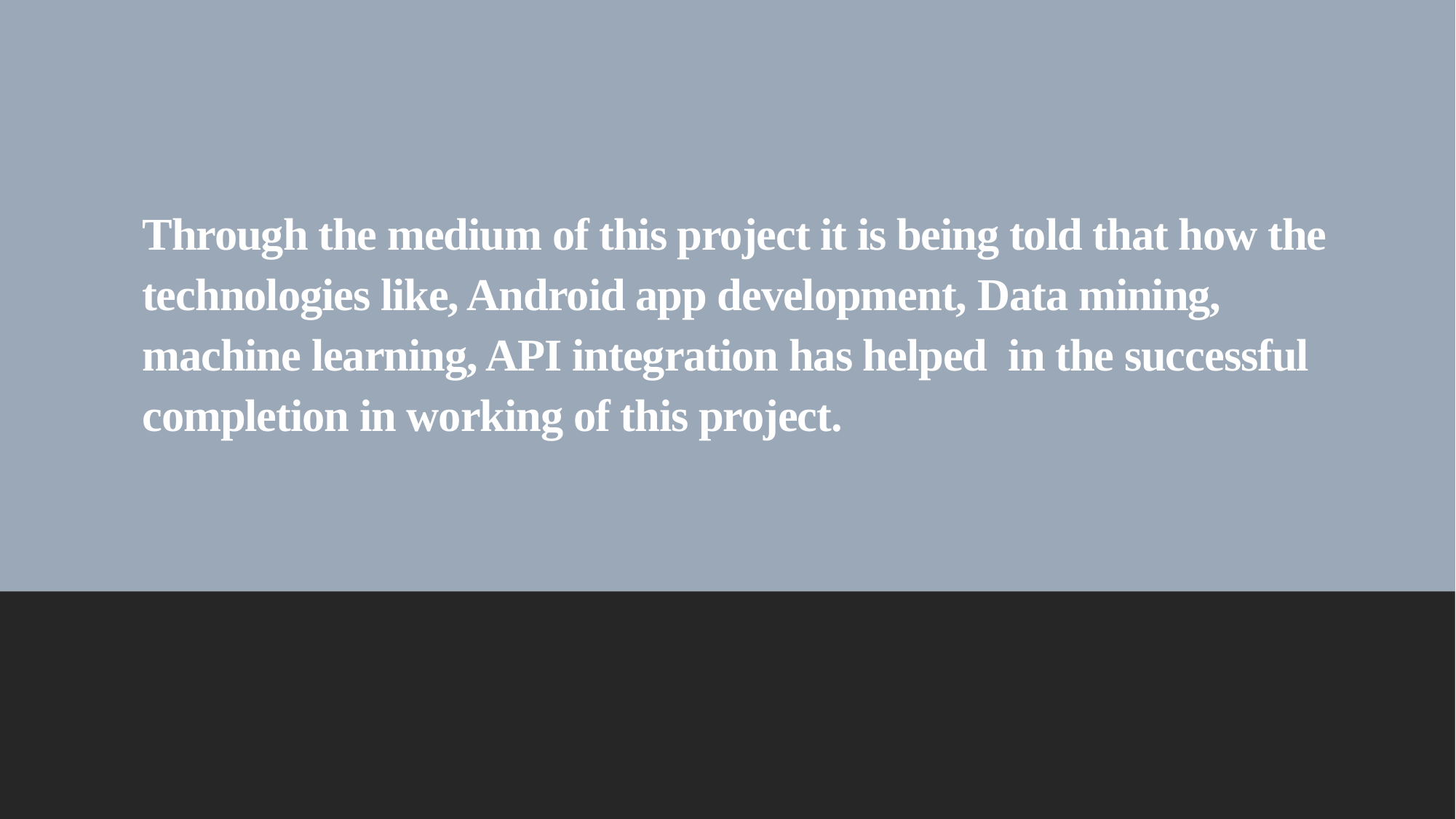

# Through the medium of this project it is being told that how the technologies like, Android app development, Data mining, machine learning, API integration has helped  in the successful completion in working of this project.